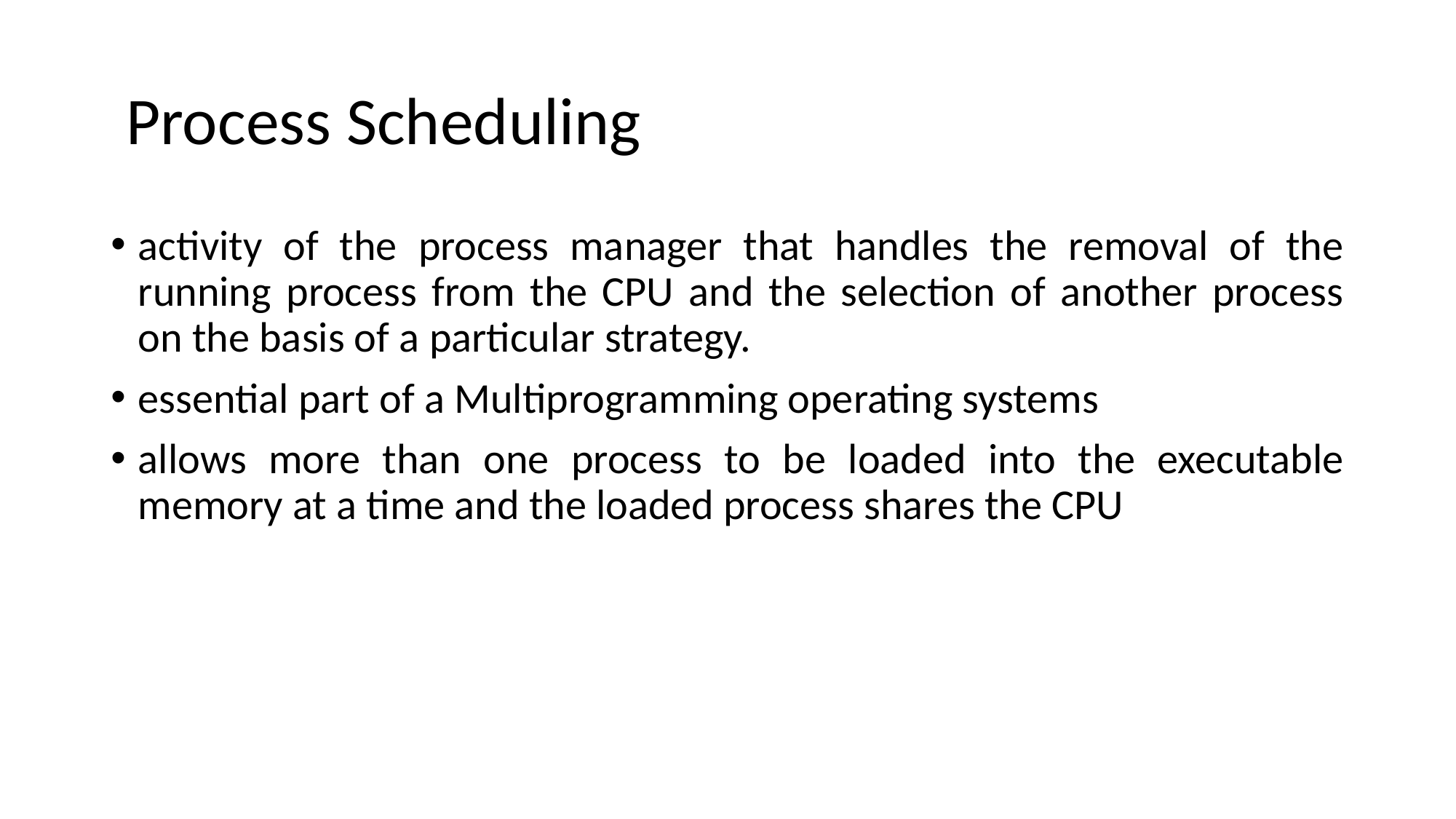

# Process Scheduling
activity of the process manager that handles the removal of the running process from the CPU and the selection of another process on the basis of a particular strategy.
essential part of a Multiprogramming operating systems
allows more than one process to be loaded into the executable memory at a time and the loaded process shares the CPU